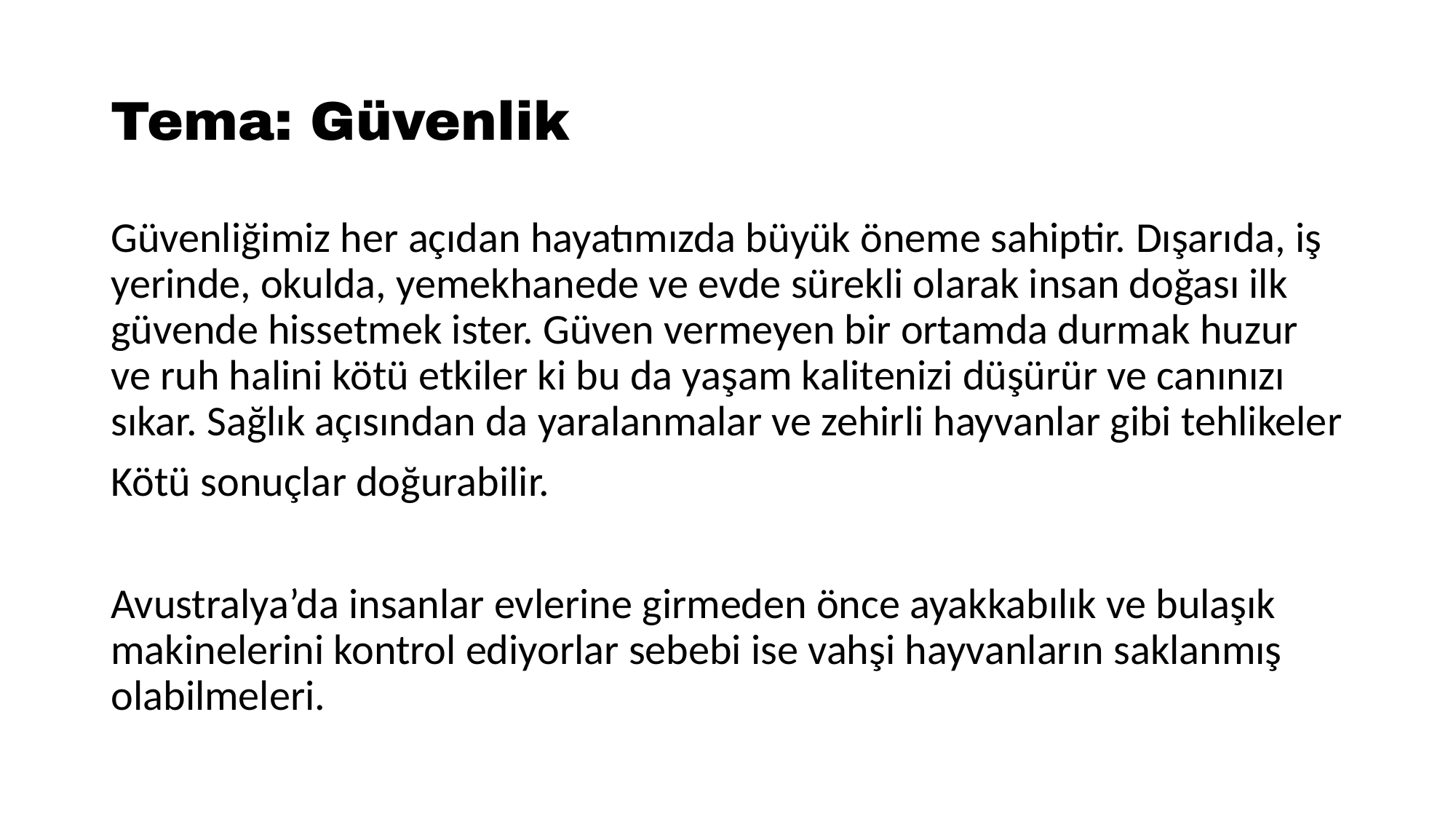

# Tema: Güvenlik
Güvenliğimiz her açıdan hayatımızda büyük öneme sahiptir. Dışarıda, iş yerinde, okulda, yemekhanede ve evde sürekli olarak insan doğası ilk güvende hissetmek ister. Güven vermeyen bir ortamda durmak huzur ve ruh halini kötü etkiler ki bu da yaşam kalitenizi düşürür ve canınızı sıkar. Sağlık açısından da yaralanmalar ve zehirli hayvanlar gibi tehlikeler
Kötü sonuçlar doğurabilir.

Avustralya’da insanlar evlerine girmeden önce ayakkabılık ve bulaşık makinelerini kontrol ediyorlar sebebi ise vahşi hayvanların saklanmış olabilmeleri.